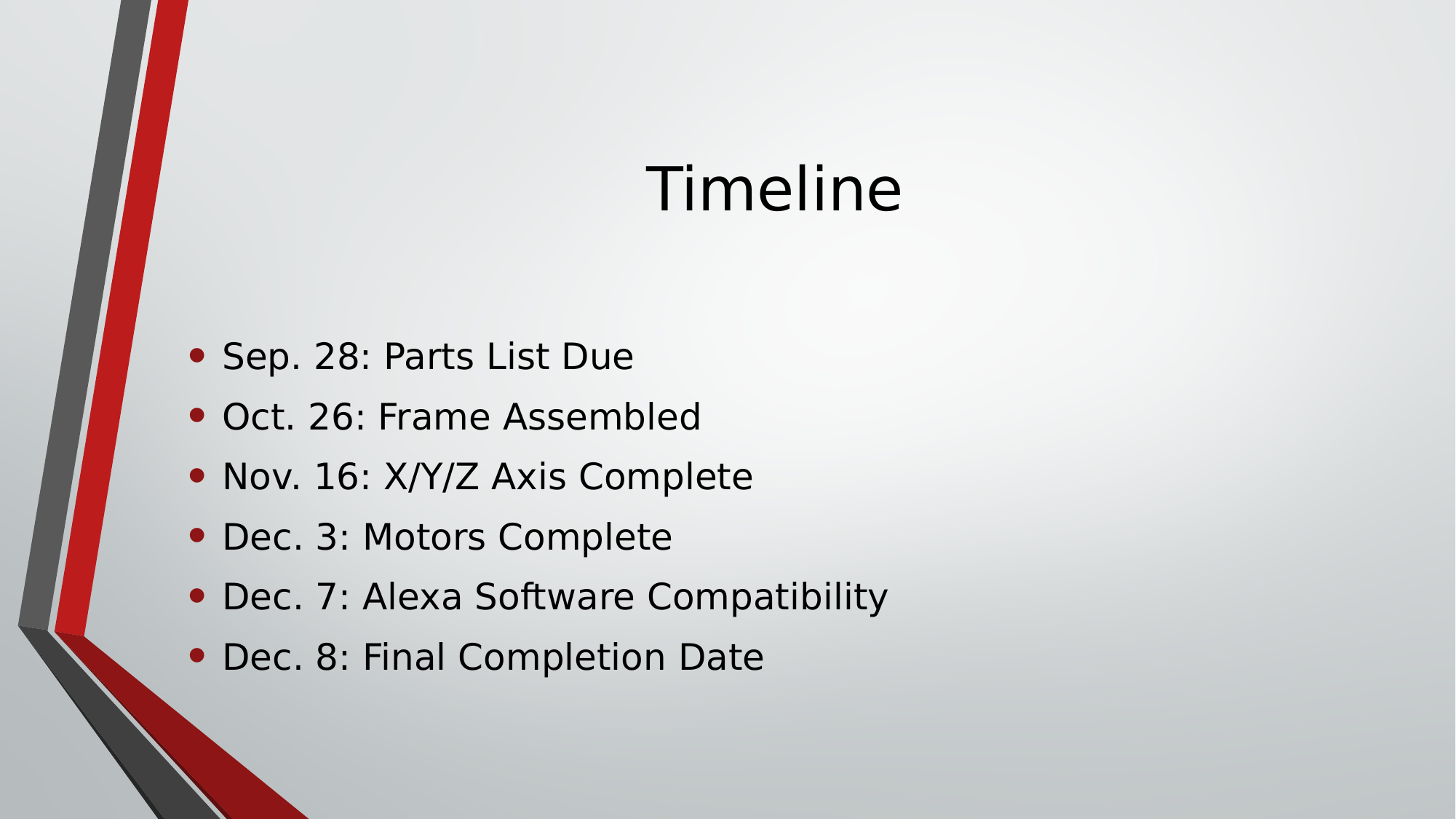

# Timeline
Sep. 28: Parts List Due
Oct. 26: Frame Assembled
Nov. 16: X/Y/Z Axis Complete
Dec. 3: Motors Complete
Dec. 7: Alexa Software Compatibility
Dec. 8: Final Completion Date